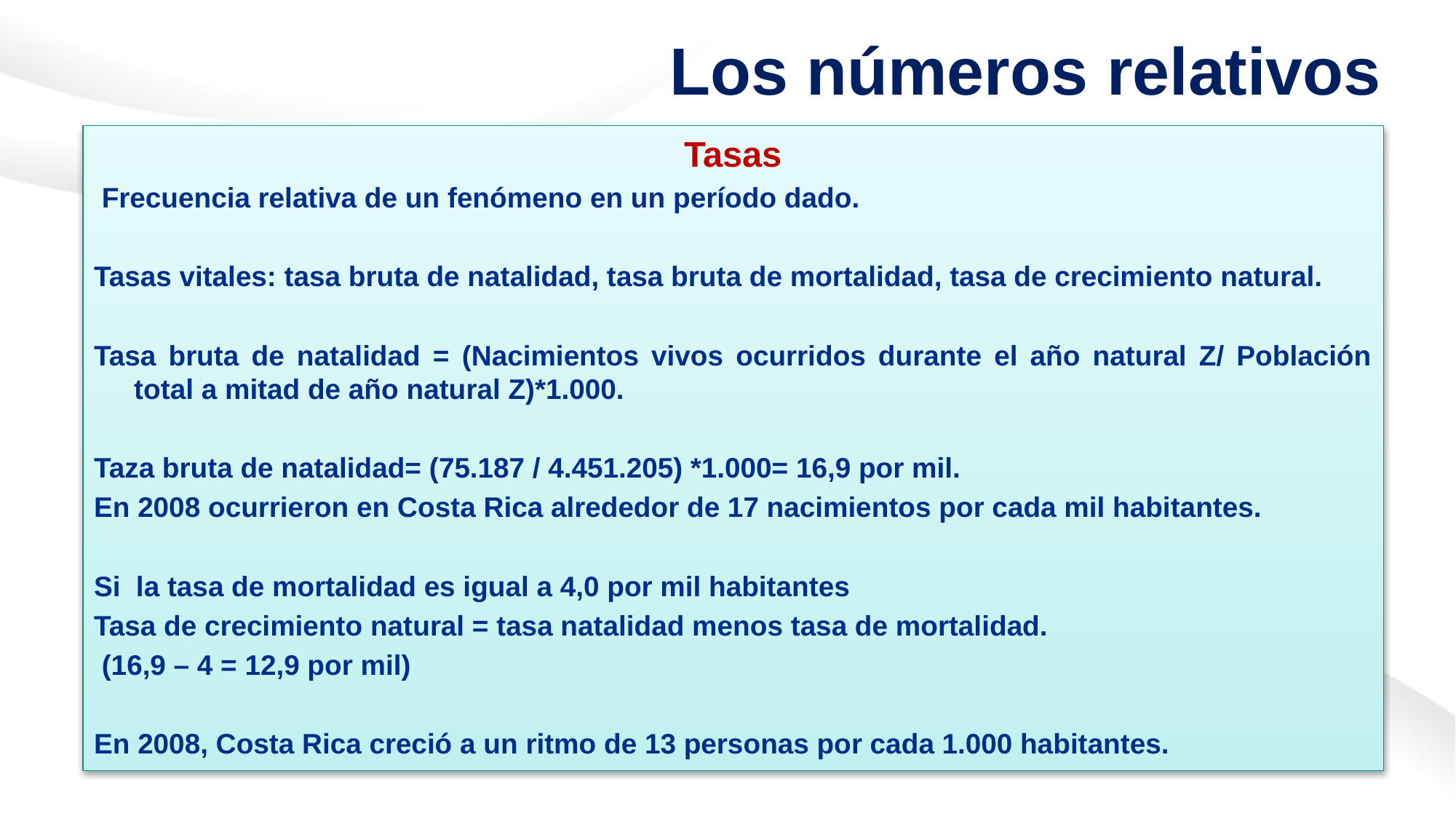

# Los números relativos
Tasas
 Frecuencia relativa de un fenómeno en un período dado.

Tasas vitales: tasa bruta de natalidad, tasa bruta de mortalidad, tasa de crecimiento natural.

Tasa bruta de natalidad = (Nacimientos vivos ocurridos durante el año natural Z/ Población total a mitad de año natural Z)*1.000.

Taza bruta de natalidad= (75.187 / 4.451.205) *1.000= 16,9 por mil.
En 2008 ocurrieron en Costa Rica alrededor de 17 nacimientos por cada mil habitantes.

Si  la tasa de mortalidad es igual a 4,0 por mil habitantes
Tasa de crecimiento natural = tasa natalidad menos tasa de mortalidad.
 (16,9 – 4 = 12,9 por mil)

En 2008, Costa Rica creció a un ritmo de 13 personas por cada 1.000 habitantes.